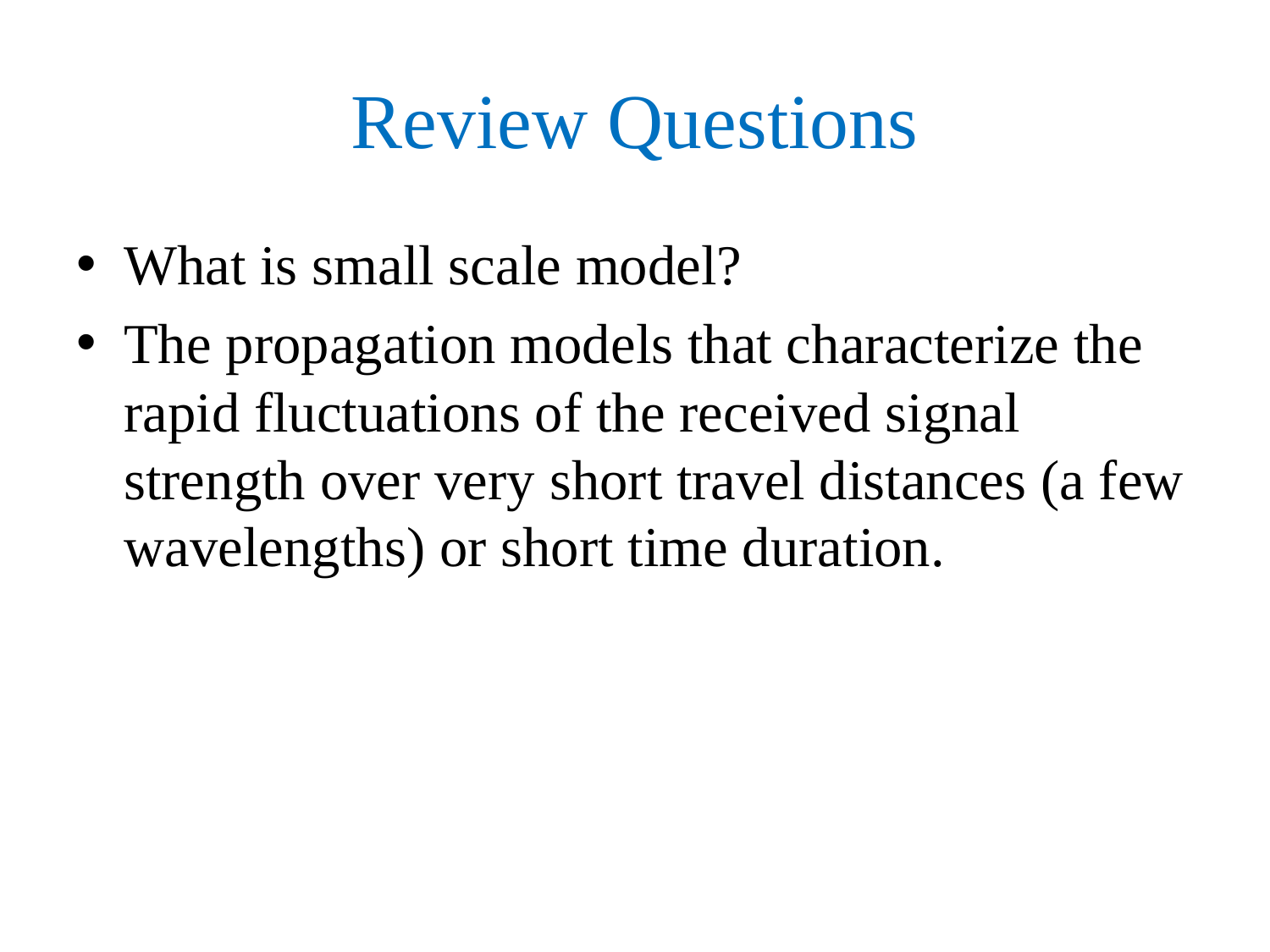

# Review Questions
What is small scale model?
The propagation models that characterize the rapid fluctuations of the received signal strength over very short travel distances (a few wavelengths) or short time duration.